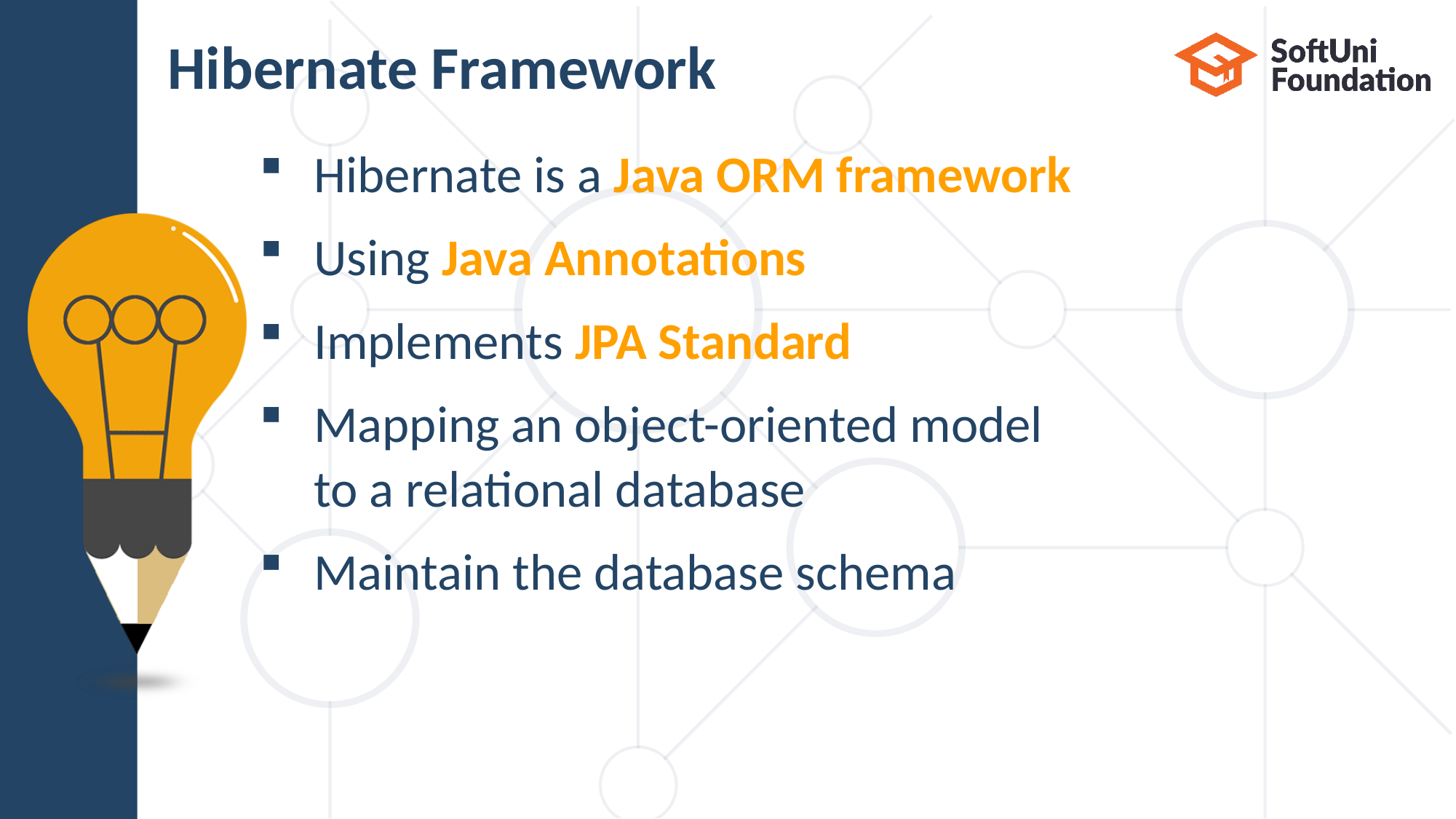

# Hibernate Framework
Hibernate is a Java ORM framework
Using Java Annotations
Implements JPA Standard
Mapping an object-oriented model
to a relational database
Maintain the database schema